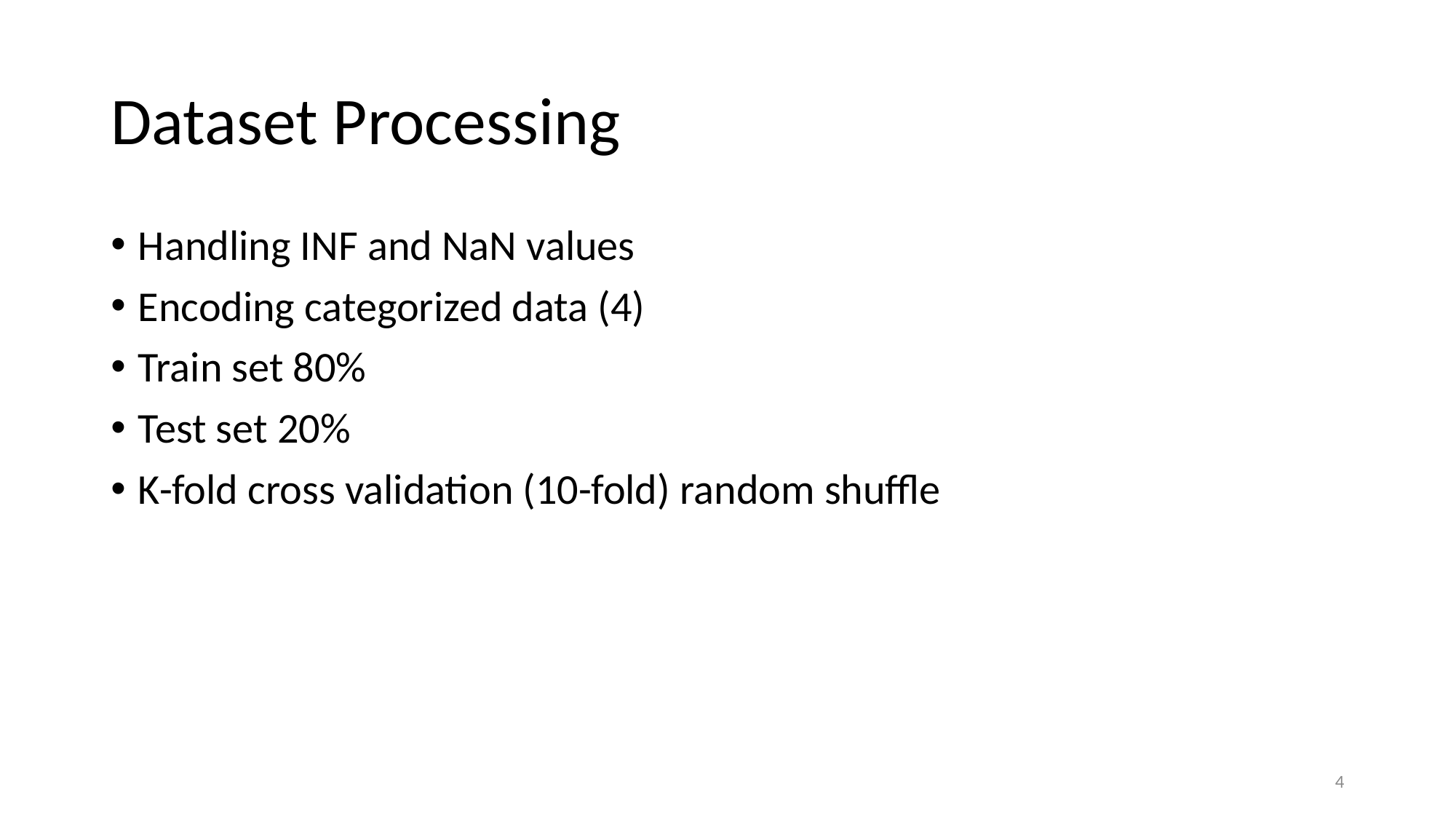

# Dataset Processing
Handling INF and NaN values
Encoding categorized data (4)
Train set 80%
Test set 20%
K-fold cross validation (10-fold) random shuffle

4